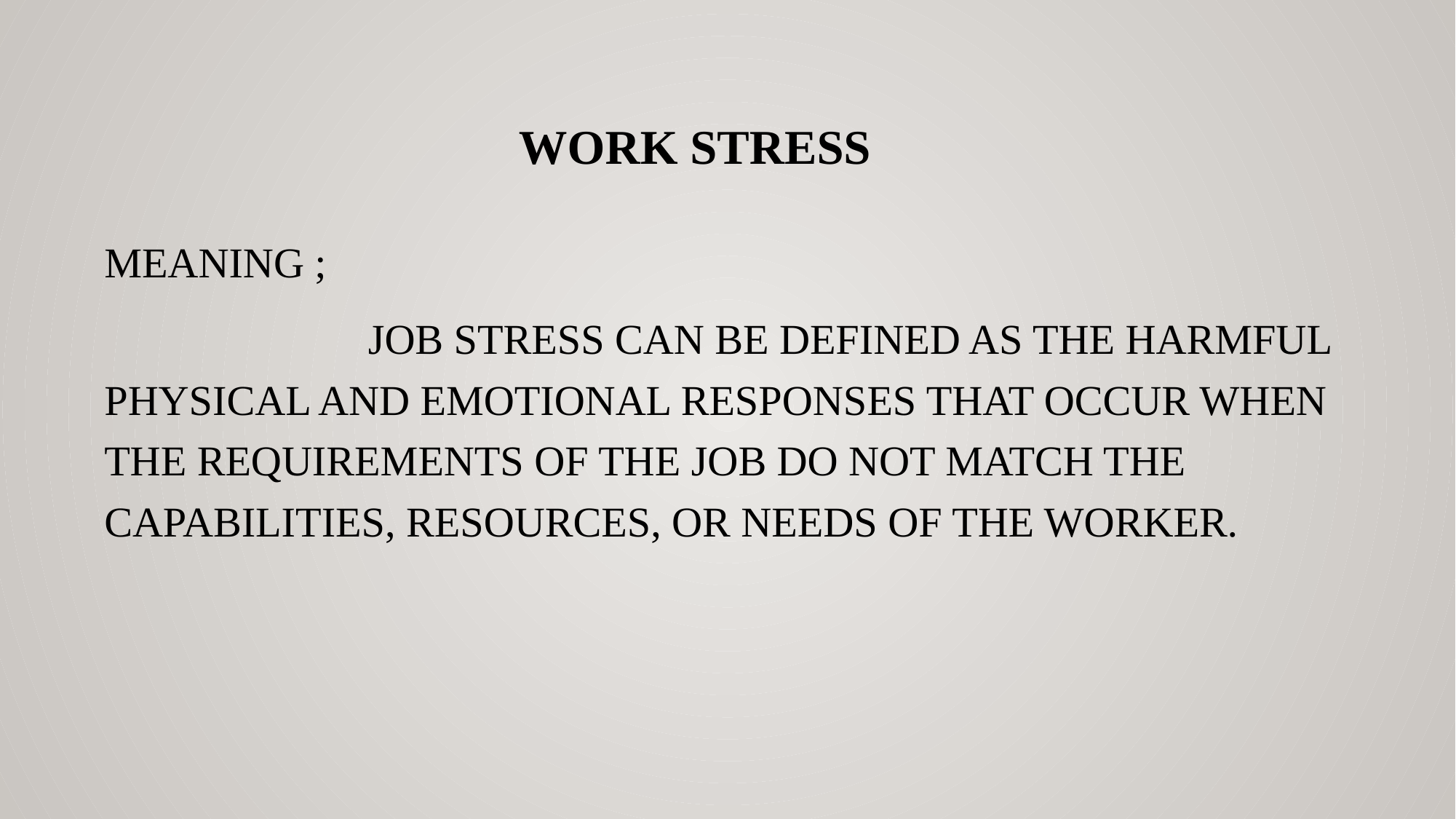

# Work stress
Meaning ;
                         Job stress can be defined as the harmful physical and emotional responses that occur when the requirements of the job do not match the capabilities, resources, or needs of the worker.